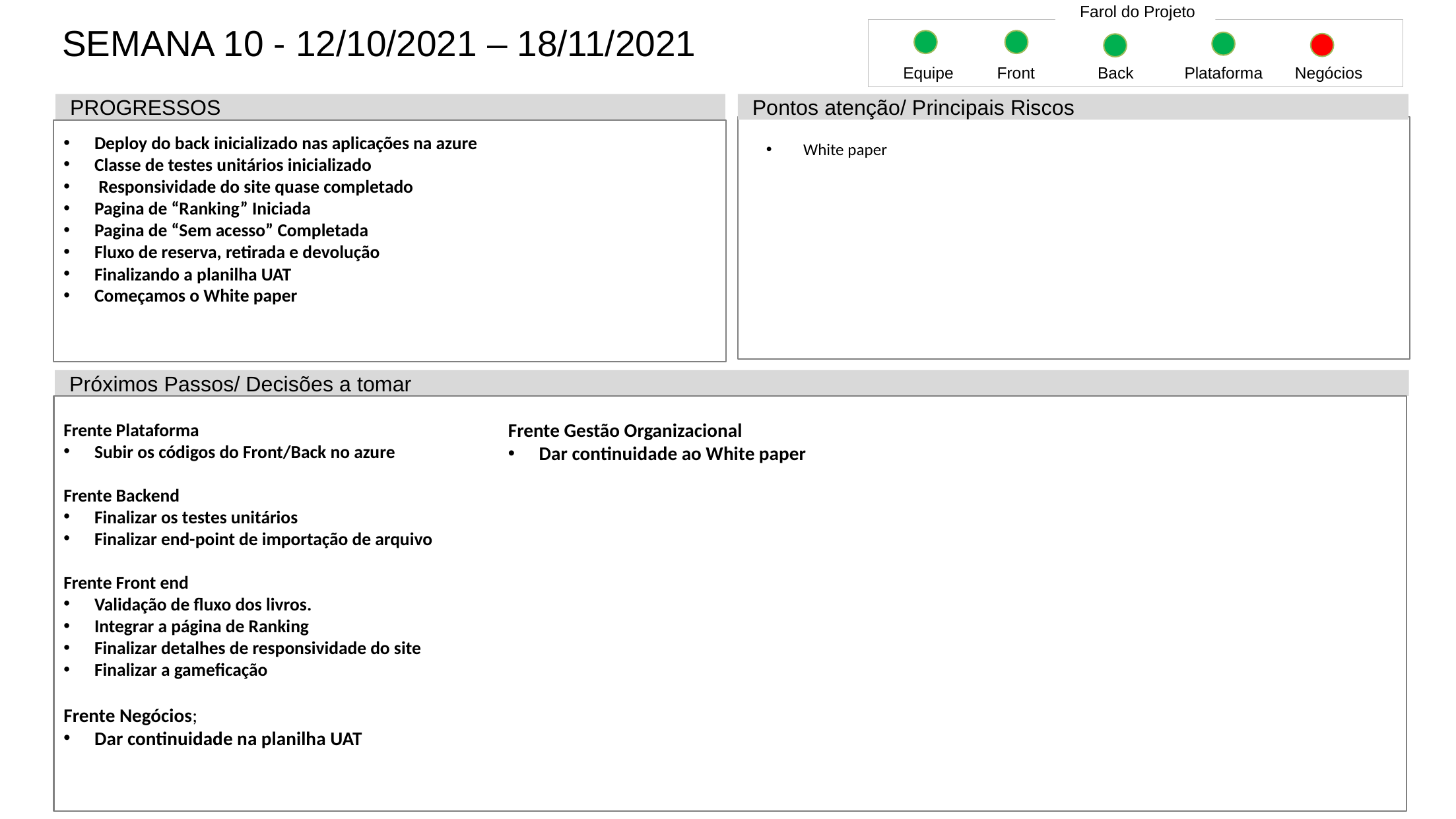

Farol do Projeto

# SEMANA 10 - 12/10/2021 – 18/11/2021

Equipe
Front
Back
Plataforma
Negócios
PROGRESSOS
Pontos atenção/ Principais Riscos

Deploy do back inicializado nas aplicações na azure
Classe de testes unitários inicializado
 Responsividade do site quase completado
Pagina de “Ranking” Iniciada
Pagina de “Sem acesso” Completada
Fluxo de reserva, retirada e devolução
Finalizando a planilha UAT
Começamos o White paper

White paper
Próximos Passos/ Decisões a tomar
Frente Plataforma
Subir os códigos do Front/Back no azure

Frente Backend
Finalizar os testes unitários
Finalizar end-point de importação de arquivo

Frente Front end
Validação de fluxo dos livros.
Integrar a página de Ranking
Finalizar detalhes de responsividade do site
Finalizar a gameficação

Frente Negócios;
Dar continuidade na planilha UAT

Frente Gestão Organizacional
Dar continuidade ao White paper